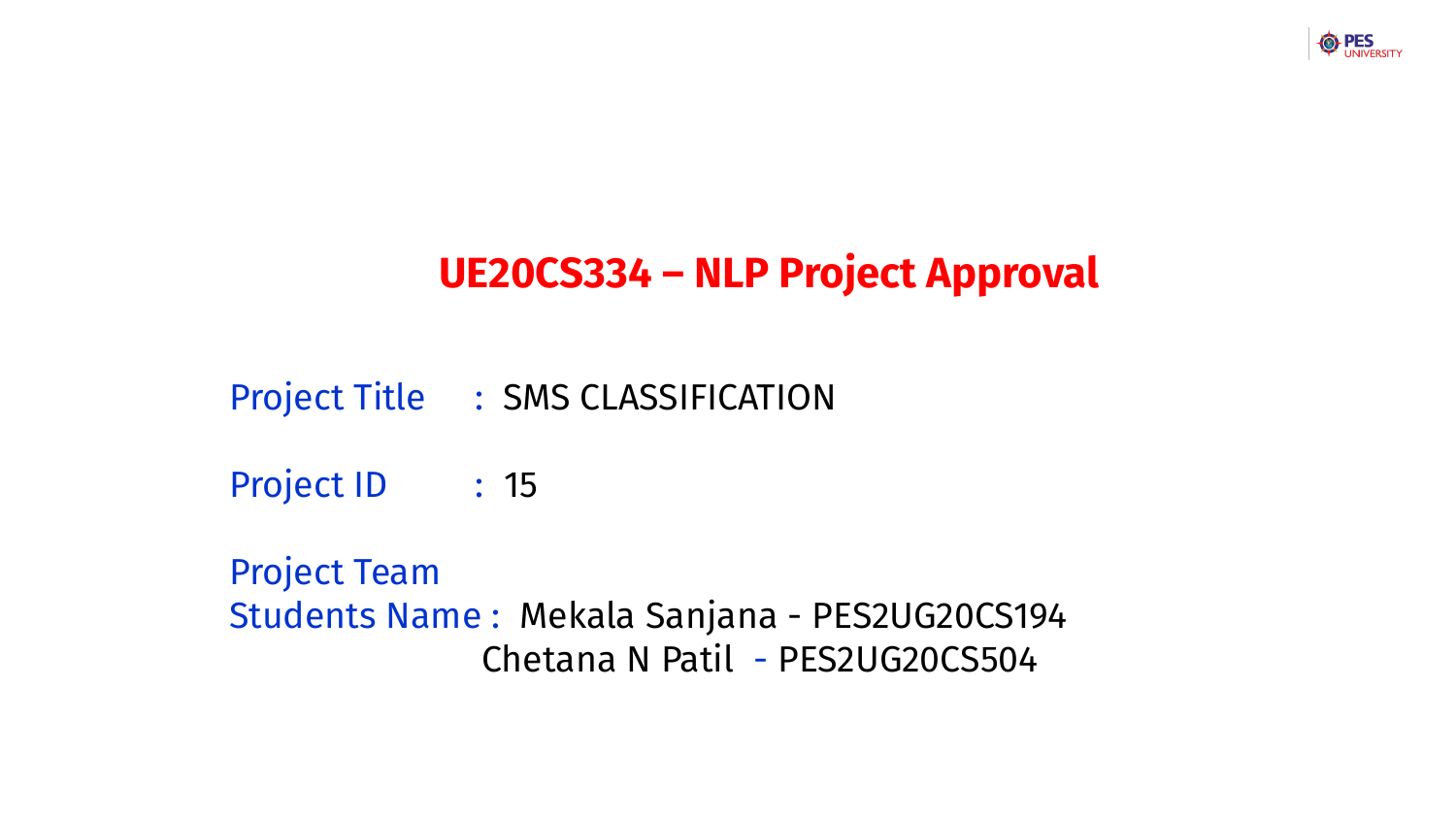

UE20CS334 – NLP Project Approval
Project Title     :  SMS CLASSIFICATION

Project ID         :  15

Project Team
Students Name :  Mekala Sanjana - PES2UG20CS194
                          Chetana N Patil  - PES2UG20CS504